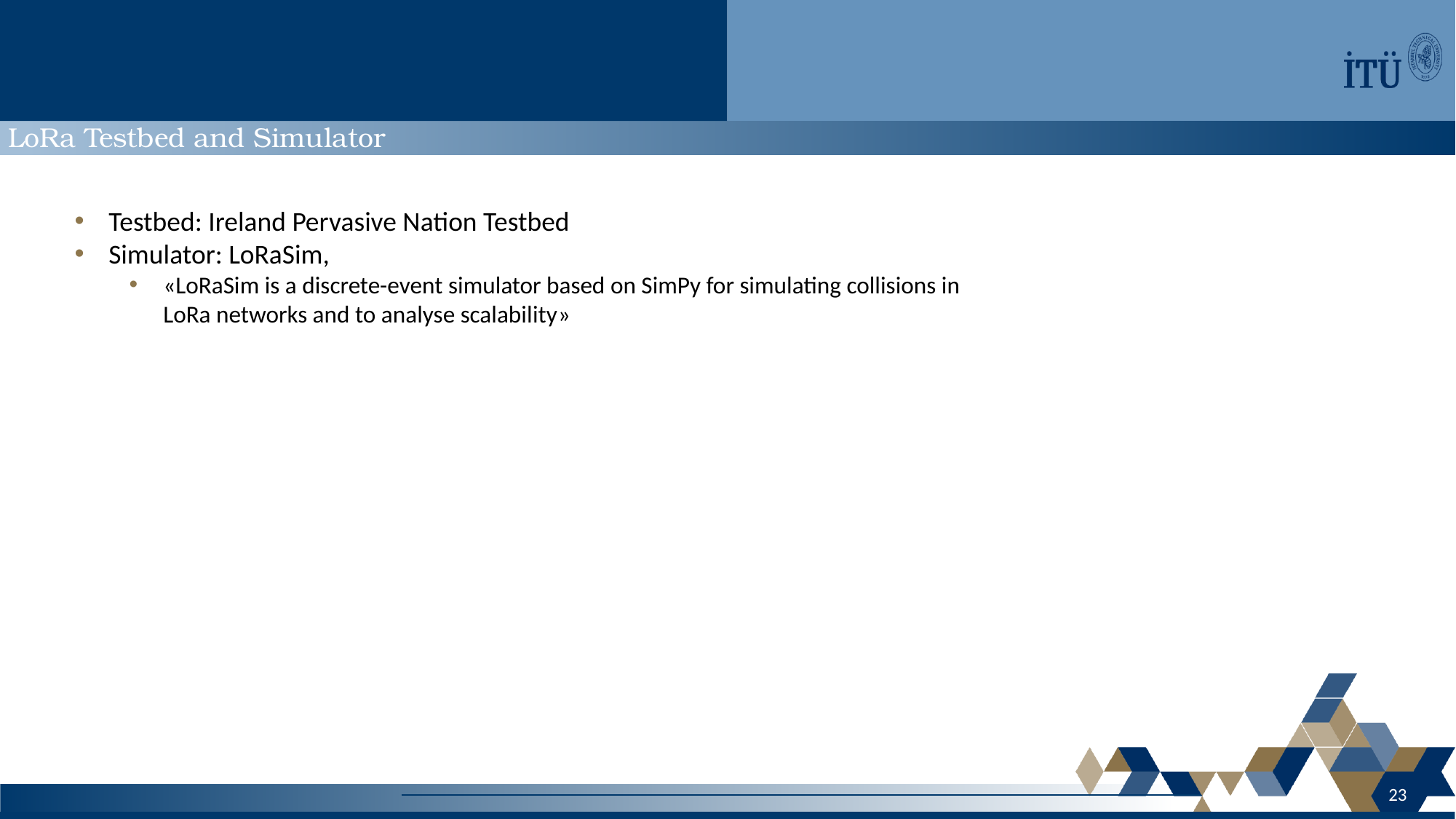

LoRa Testbed and Simulator
Testbed: Ireland Pervasive Nation Testbed
Simulator: LoRaSim,
«LoRaSim is a discrete-event simulator based on SimPy for simulating collisions in LoRa networks and to analyse scalability»

23